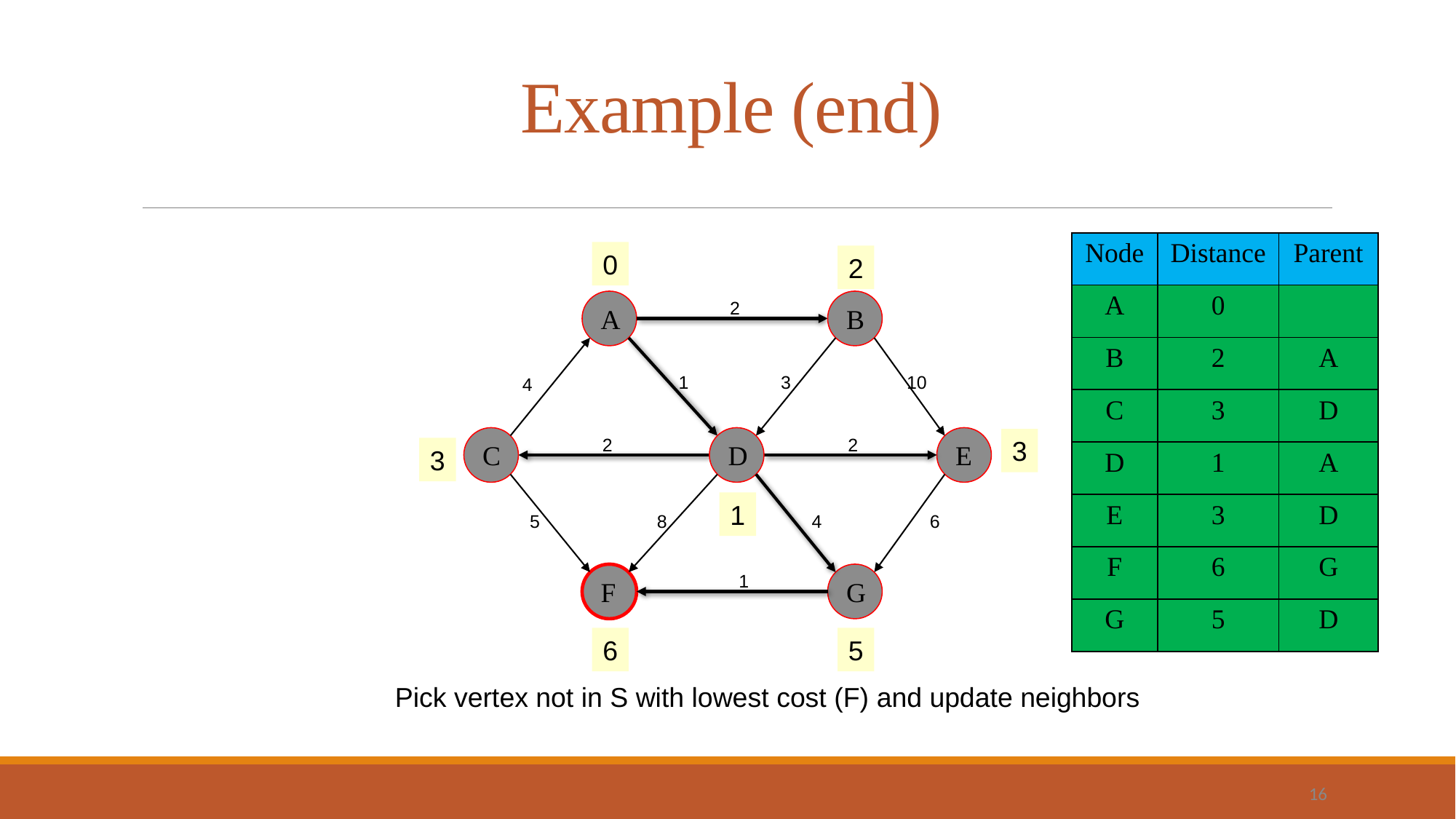

Example (end)
| Node | Distance | Parent |
| --- | --- | --- |
| A | 0 |  |
| B | 2 | A |
| C | 3 | D |
| D | 1 | A |
| E | 3 | D |
| F | 6 | G |
| G | 5 | D |
0
2
A
2
B
1
3
10
4
C
2
D
2
E
3
3
1
5
8
4
6
F
1
G
6
5
Pick vertex not in S with lowest cost (F) and update neighbors
16